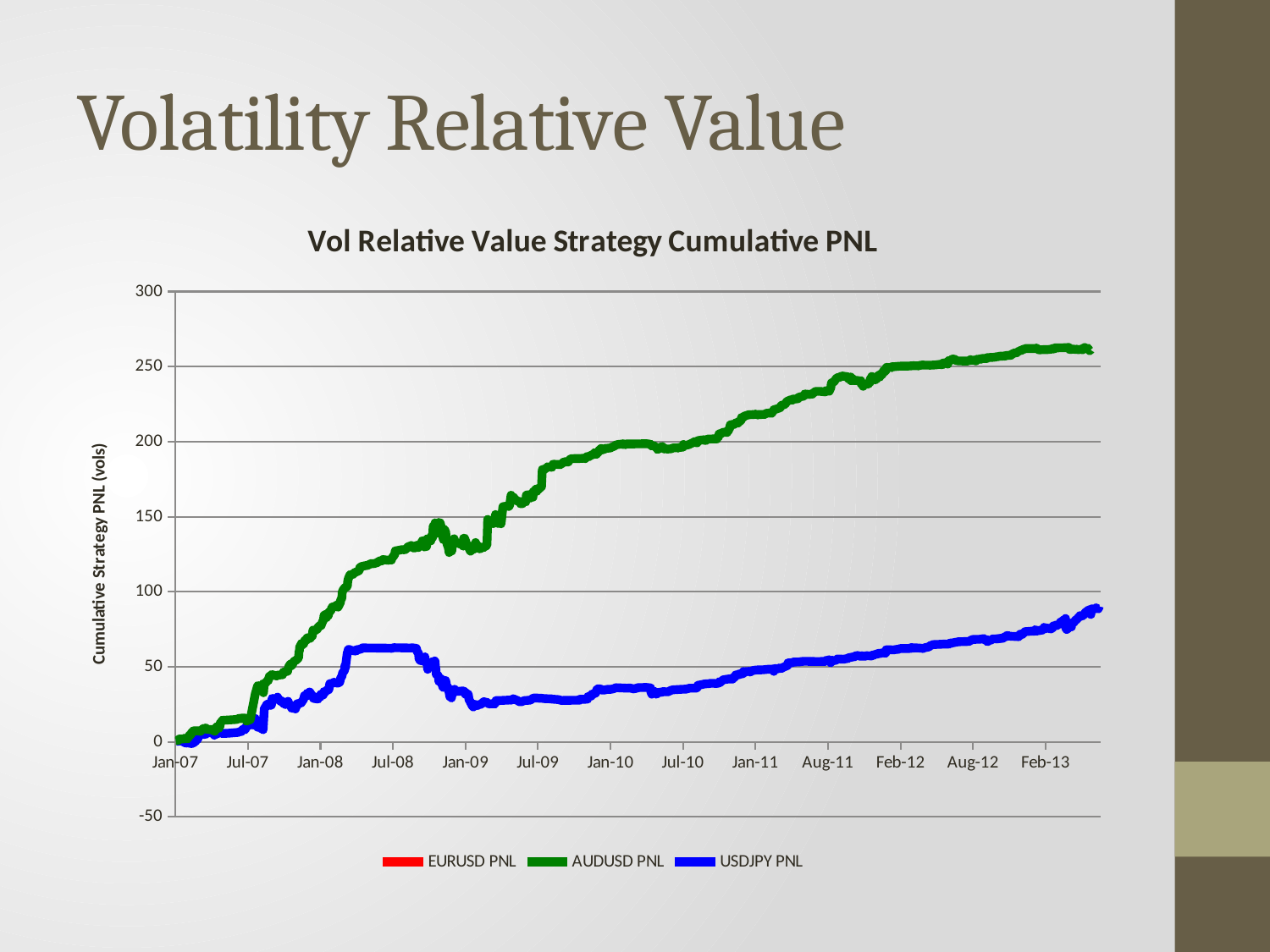

# Volatility Relative Value

### Chart: Vol Relative Value Strategy Cumulative PNL

| Category | EURUSD PNL | AUDUSD PNL | USDJPY PNL |
|---|---|---|---|